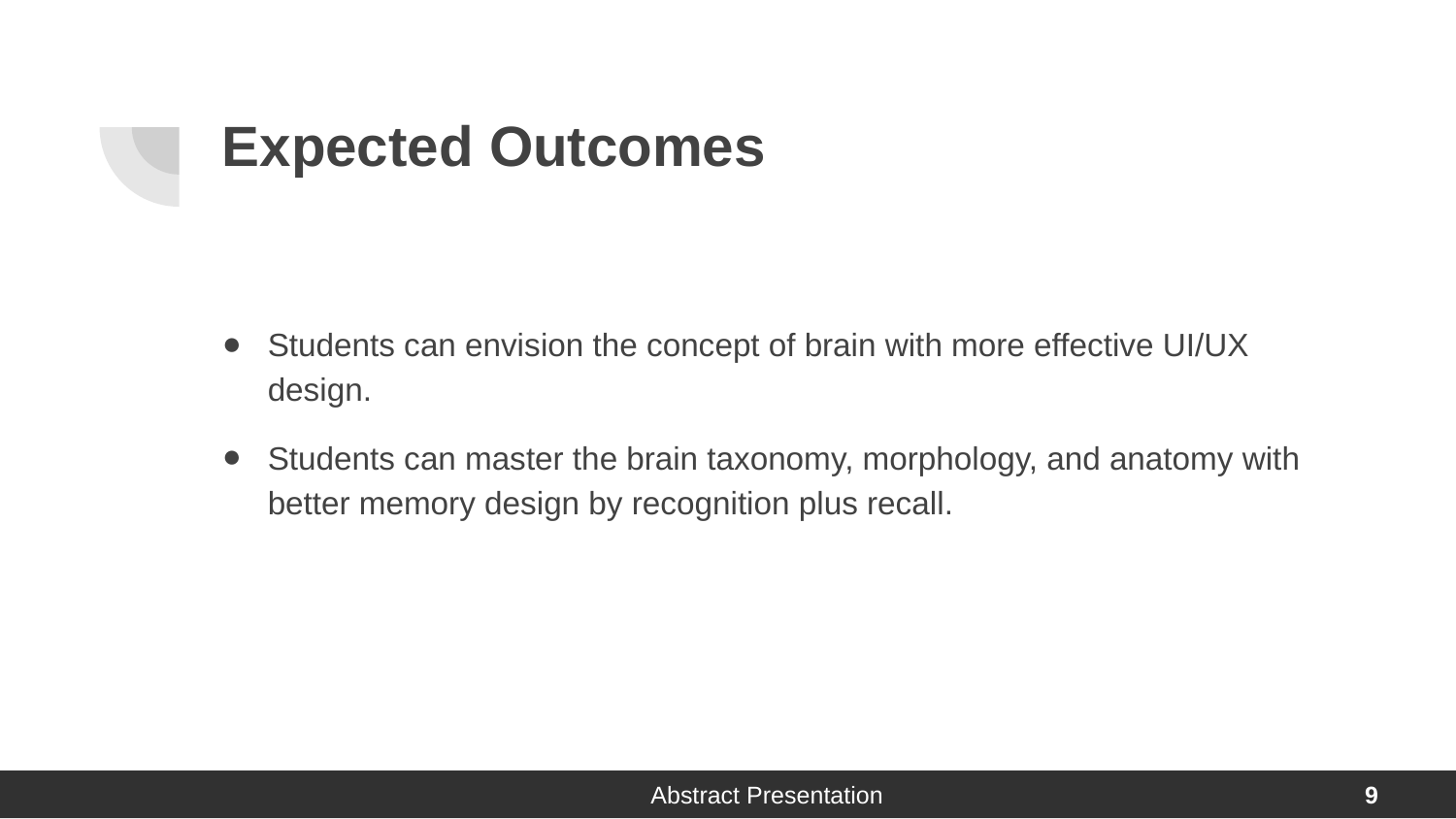

# Expected Outcomes
Students can envision the concept of brain with more effective UI/UX design.
Students can master the brain taxonomy, morphology, and anatomy with better memory design by recognition plus recall.

9